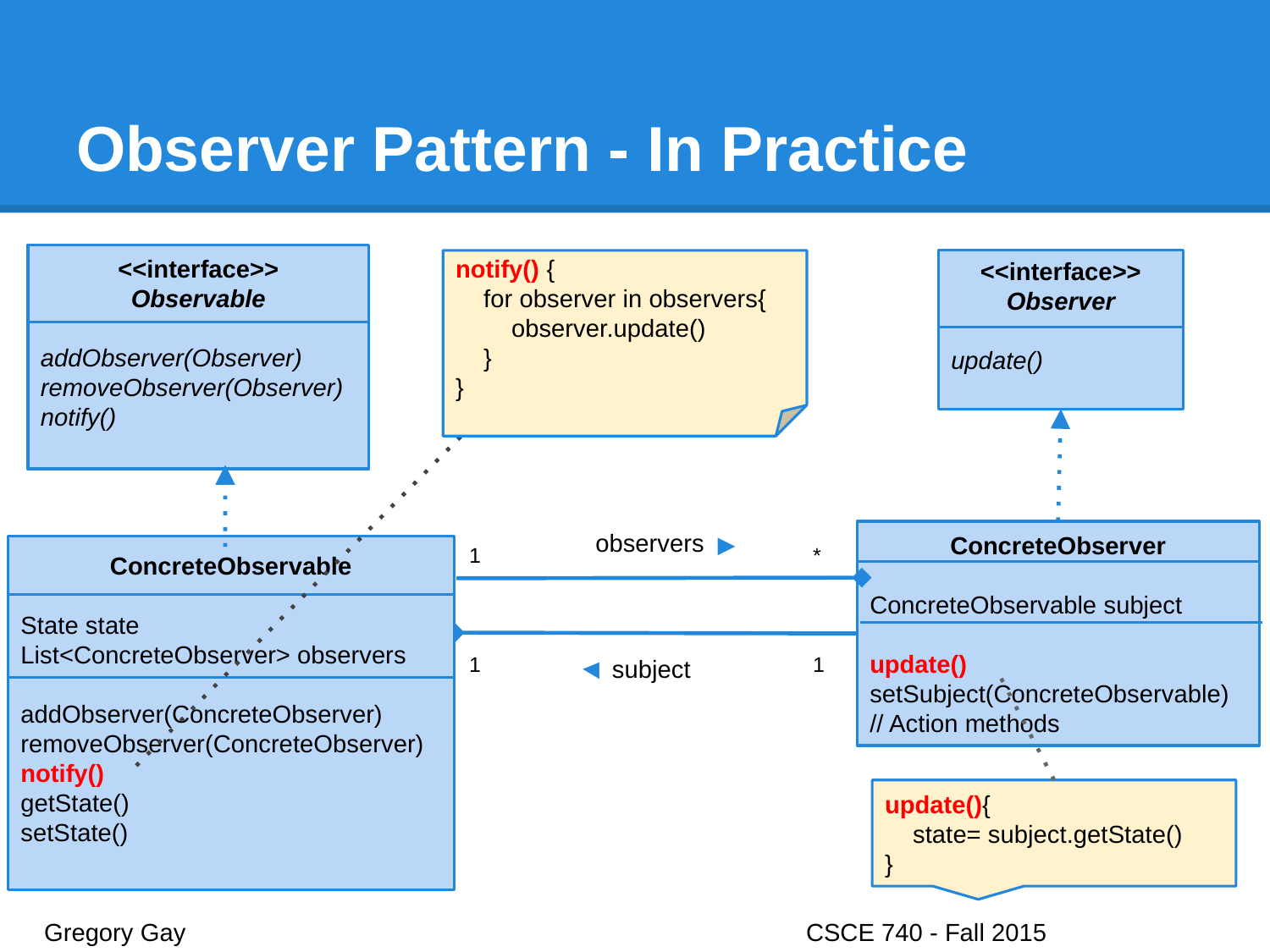

# Observer Pattern - In Practice
<<interface>>
Observable

addObserver(Observer)
removeObserver(Observer)
notify()

notify() {
    for observer in observers{
        observer.update()
    }
}

<<interface>>
Observer

update()

observers
ConcreteObserver

ConcreteObservable subject

update()
setSubject(ConcreteObservable)
// Action methods
1
*
ConcreteObservable

State state
List<ConcreteObserver> observers

addObserver(ConcreteObserver)
removeObserver(ConcreteObserver)
notify()
getState()
setState()

1
1
subject
update(){
    state= subject.getState()
}
Gregory Gay					CSCE 740 - Fall 2015								18